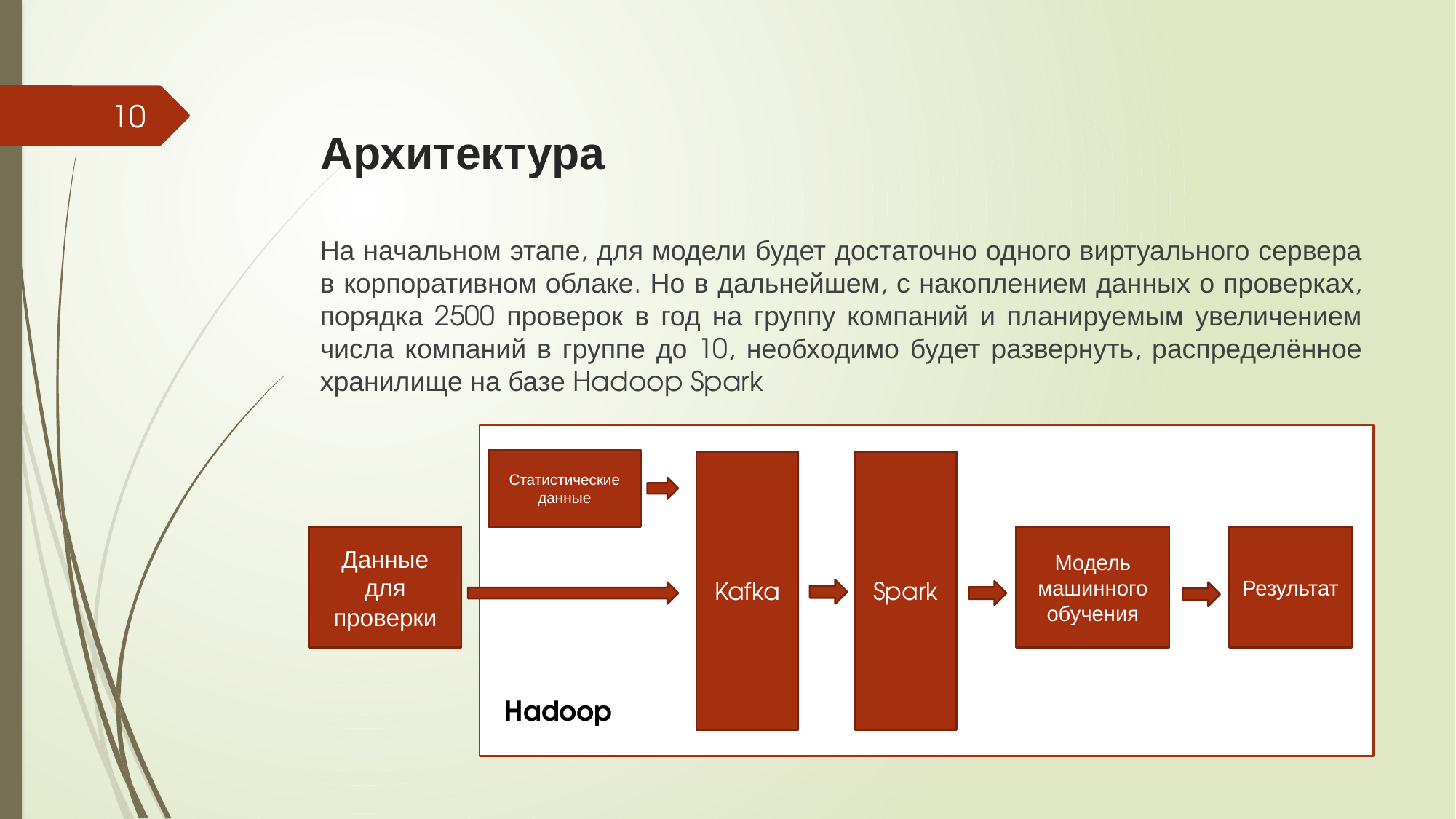

# Архитектура
10
На начальном этапе, для модели будет достаточно одного виртуального сервера в корпоративном облаке. Но в дальнейшем, с накоплением данных о проверках, порядка 2500 проверок в год на группу компаний и планируемым увеличением числа компаний в группе до 10, необходимо будет развернуть, распределённое хранилище на базе Hadoop Spark

Статистические
данные
Kafka
Spark

Данные для
проверки
Модель
машинного
обучения
Результат

Hadoop